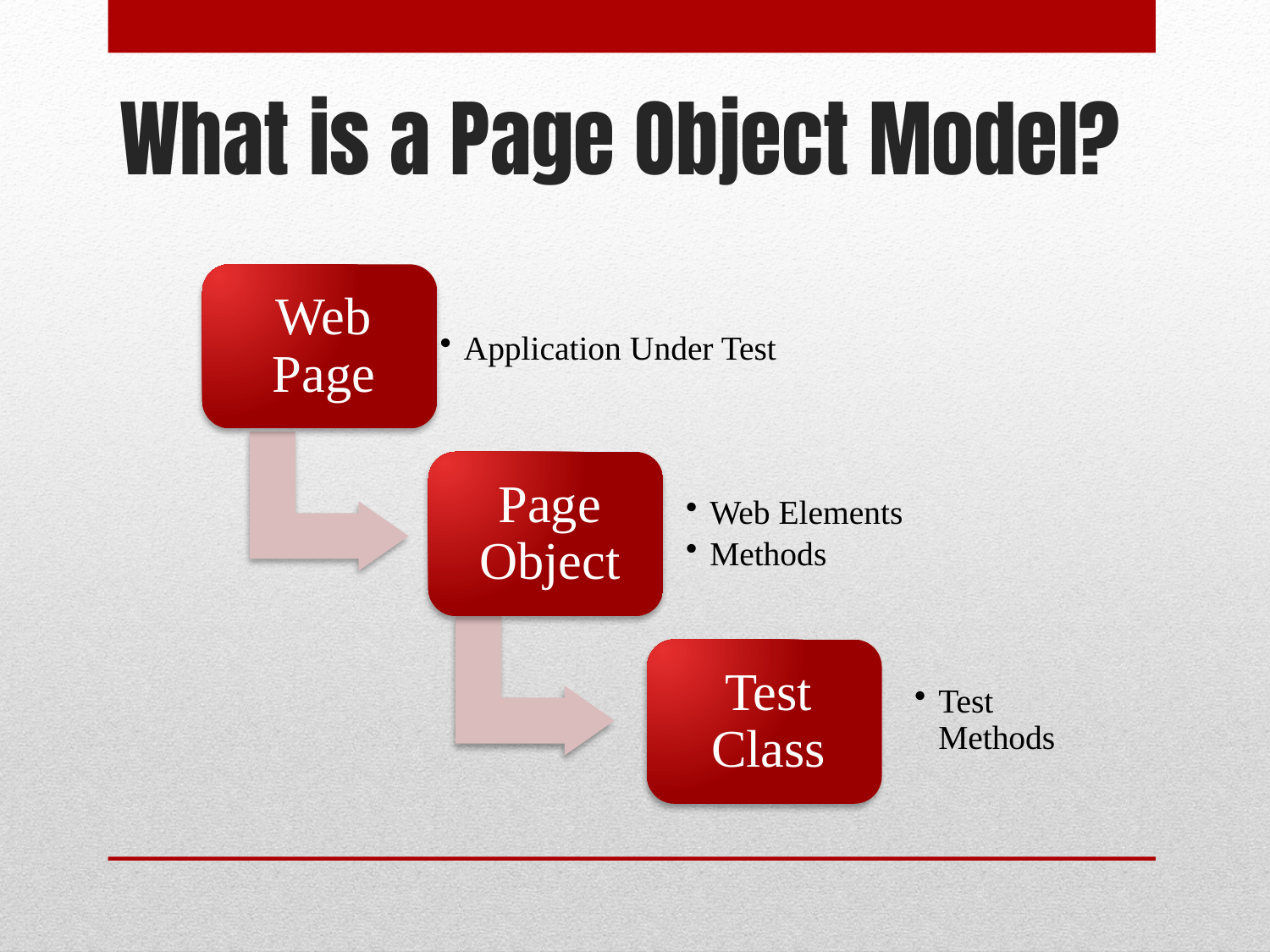

# What is a Page Object Model?
Web Page
Application Under Test
Page Object
Web Elements
Methods
Test Class
Test Methods